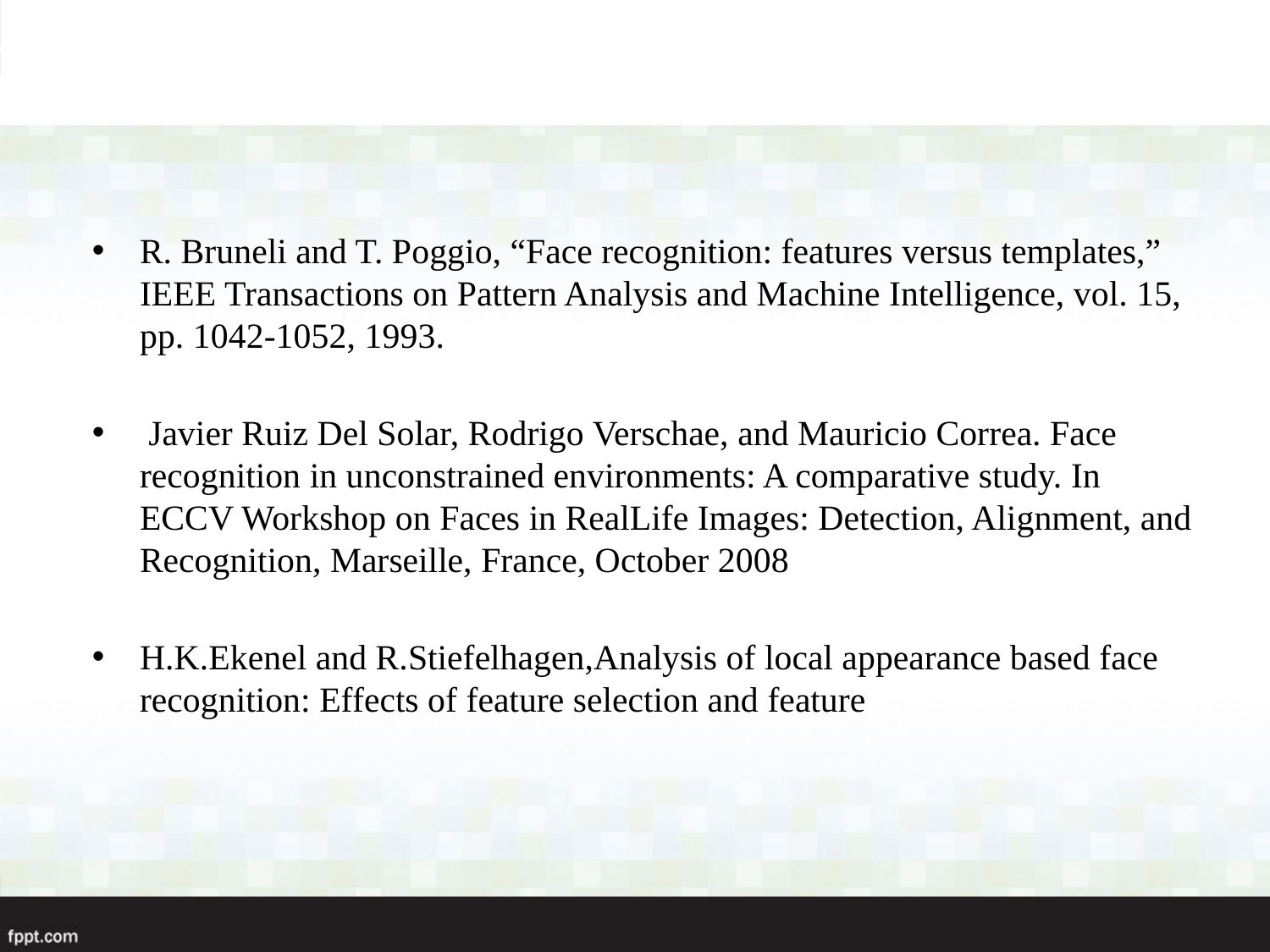

R. Bruneli and T. Poggio, “Face recognition: features versus templates,” IEEE Transactions on Pattern Analysis and Machine Intelligence, vol. 15, pp. 1042-1052, 1993.

 Javier Ruiz Del Solar, Rodrigo Verschae, and Mauricio Correa. Face recognition in unconstrained environments: A comparative study. In ECCV Workshop on Faces in RealLife Images: Detection, Alignment, and Recognition, Marseille, France, October 2008

H.K.Ekenel and R.Stiefelhagen,Analysis of local appearance based face recognition: Effects of feature selection and feature